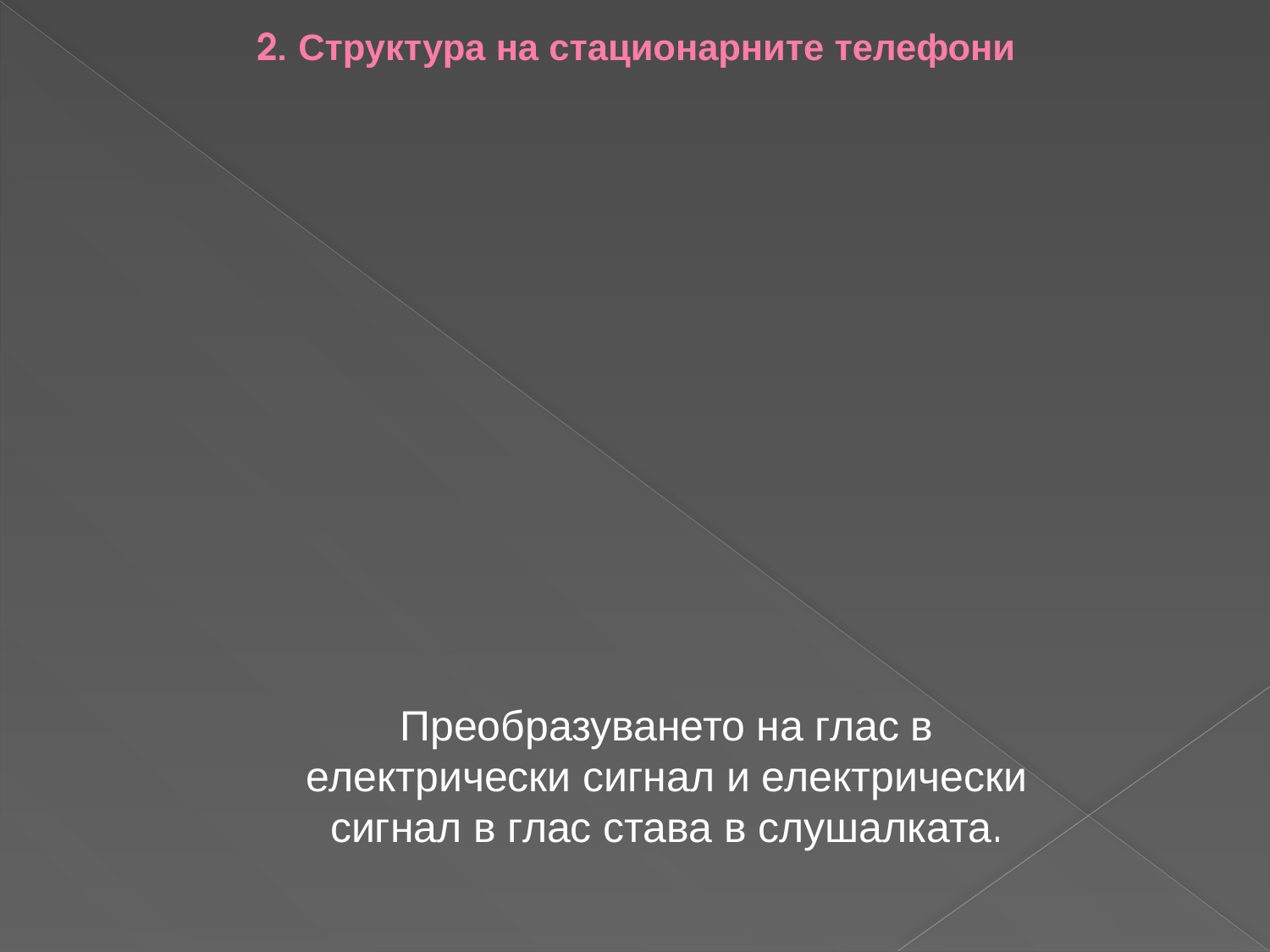

2. Структура на стационарните телефони
Преобразуването на глас в електрически сигнал и електрически сигнал в глас става в слушалката.